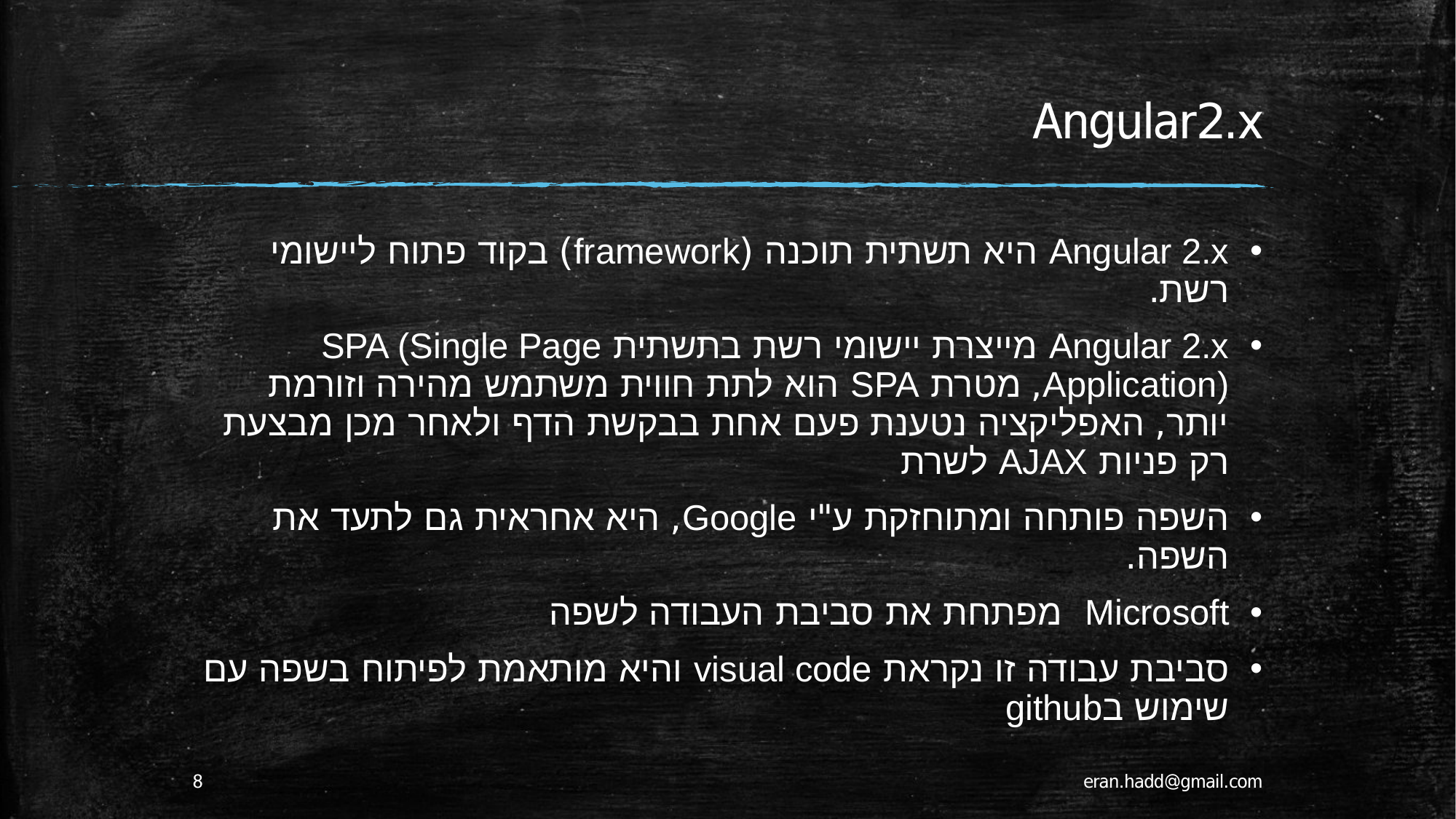

# Angular2.x
Angular 2.x היא תשתית תוכנה (framework) בקוד פתוח ליישומי רשת.
Angular 2.x מייצרת יישומי רשת בתשתית SPA (Single Page Application), מטרת SPA הוא לתת חווית משתמש מהירה וזורמת יותר, האפליקציה נטענת פעם אחת בבקשת הדף ולאחר מכן מבצעת רק פניות AJAX לשרת
השפה פותחה ומתוחזקת ע"י Google, היא אחראית גם לתעד את השפה.
Microsoft  מפתחת את סביבת העבודה לשפה
סביבת עבודה זו נקראת visual code והיא מותאמת לפיתוח בשפה עם שימוש בgithub

8
eran.hadd@gmail.com